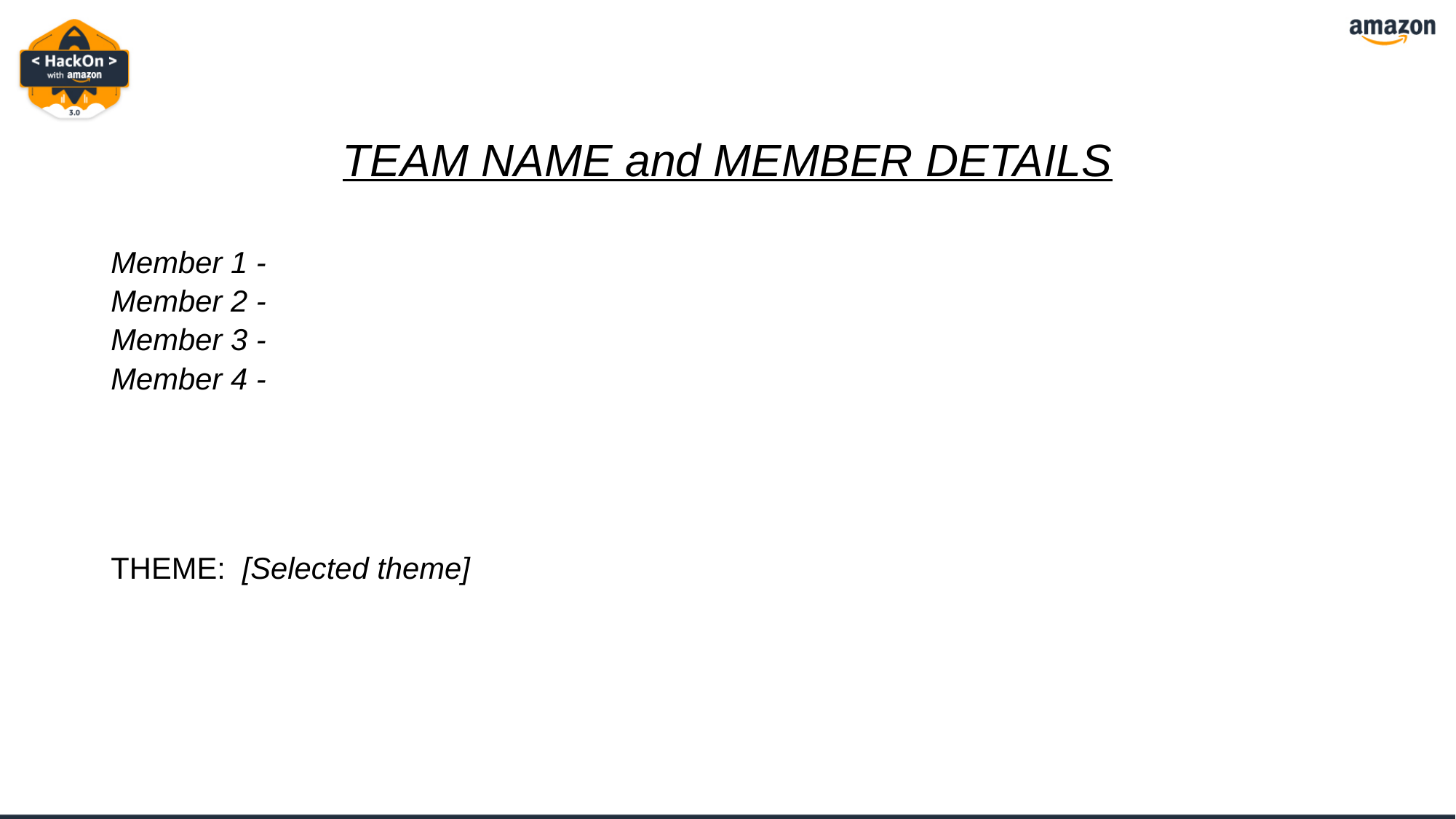

# TEAM NAME and MEMBER DETAILS
Member 1 -
Member 2 -
Member 3 -
Member 4 -

THEME:  [Selected theme]